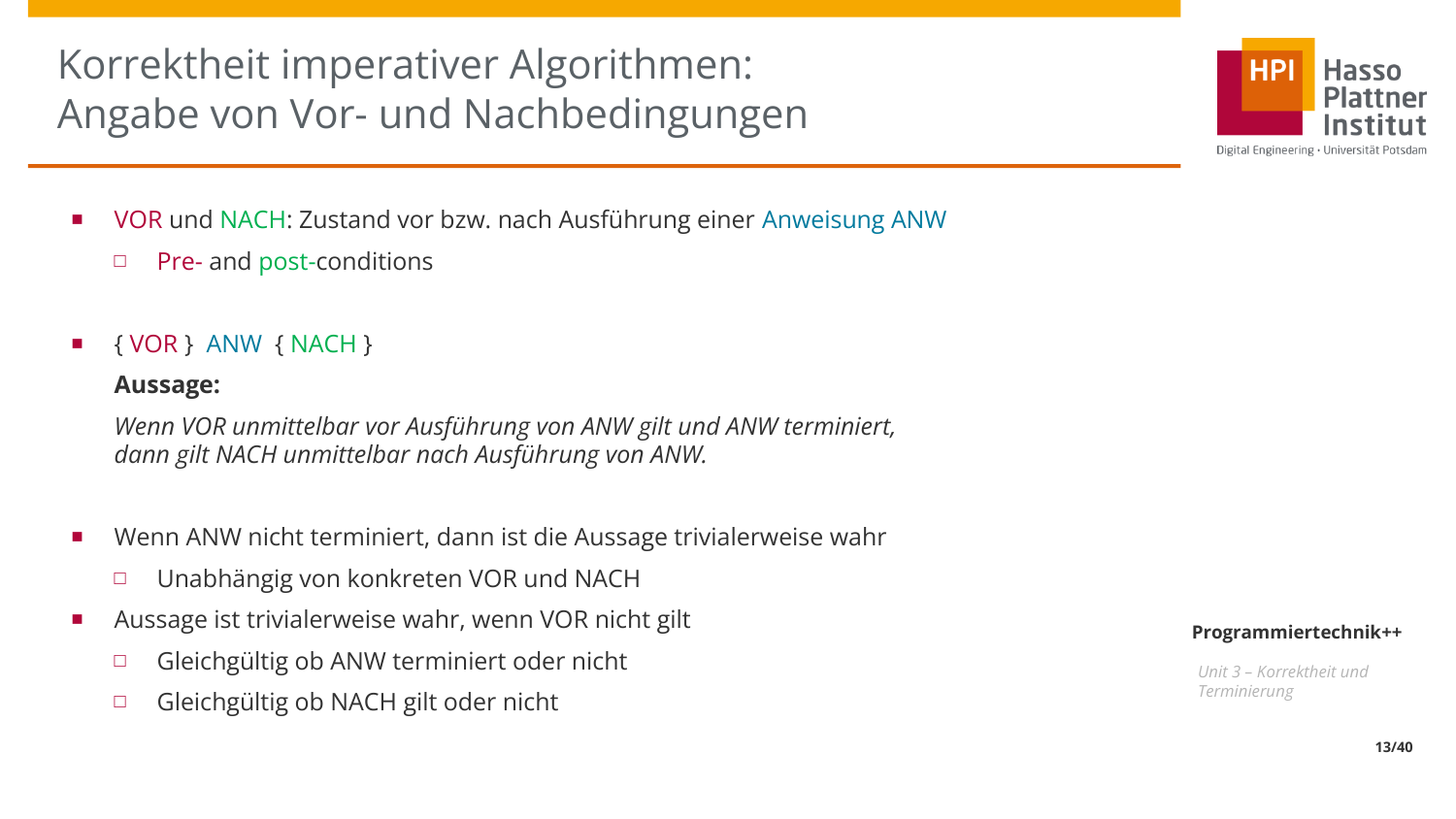

# Korrektheit imperativer Algorithmen: Angabe von Vor- und Nachbedingungen
VOR und NACH: Zustand vor bzw. nach Ausführung einer Anweisung ANW
Pre- and post-conditions

{ VOR }  ANW  { NACH }
Aussage:
Wenn VOR unmittelbar vor Ausführung von ANW gilt und ANW terminiert,
dann gilt NACH unmittelbar nach Ausführung von ANW.

Wenn ANW nicht terminiert, dann ist die Aussage trivialerweise wahr
Unabhängig von konkreten VOR und NACH
Aussage ist trivialerweise wahr, wenn VOR nicht gilt
Gleichgültig ob ANW terminiert oder nicht
Gleichgültig ob NACH gilt oder nicht